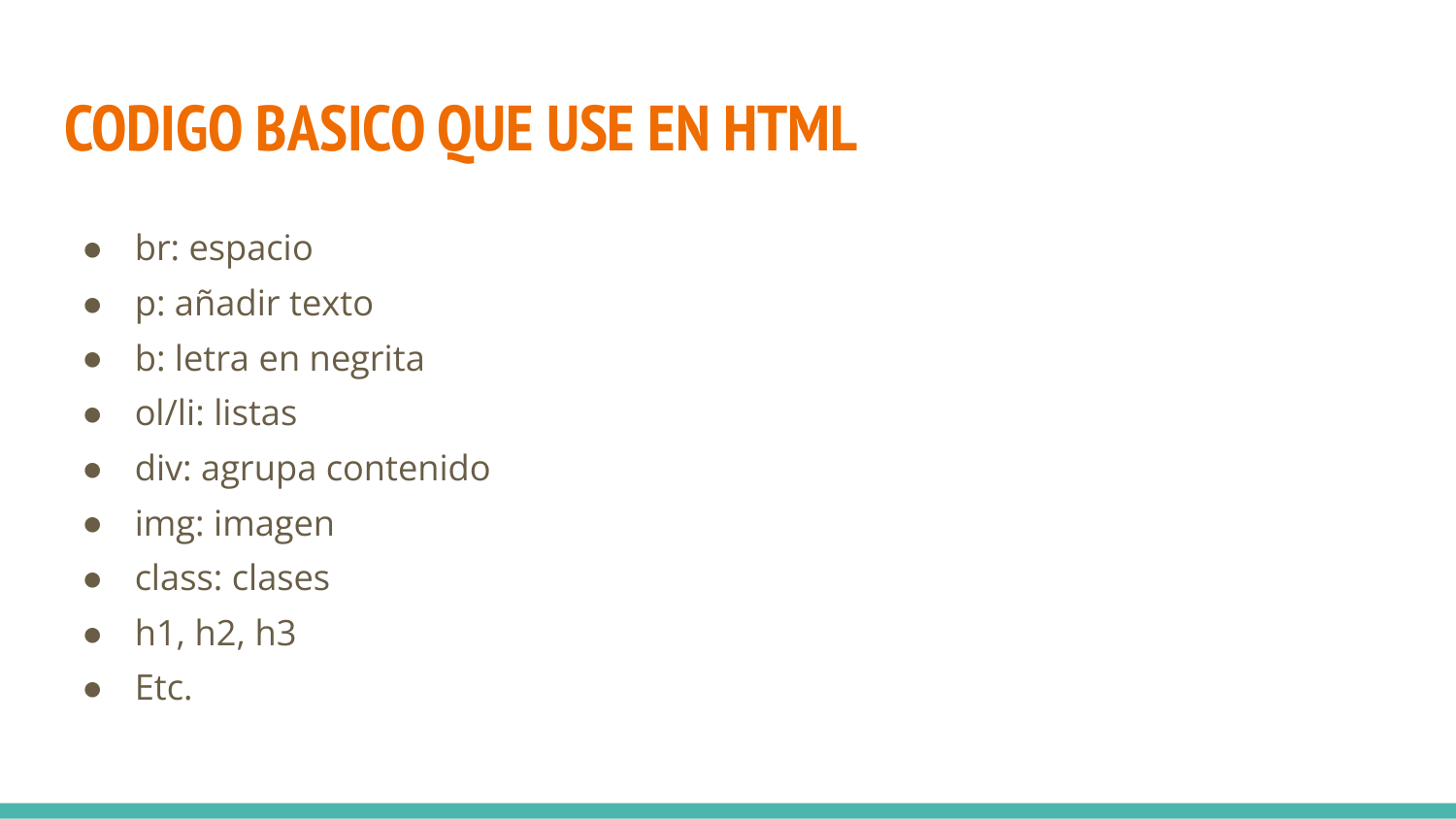

# CODIGO BASICO QUE USE EN HTML
br: espacio
p: añadir texto
b: letra en negrita
ol/li: listas
div: agrupa contenido
img: imagen
class: clases
h1, h2, h3
Etc.